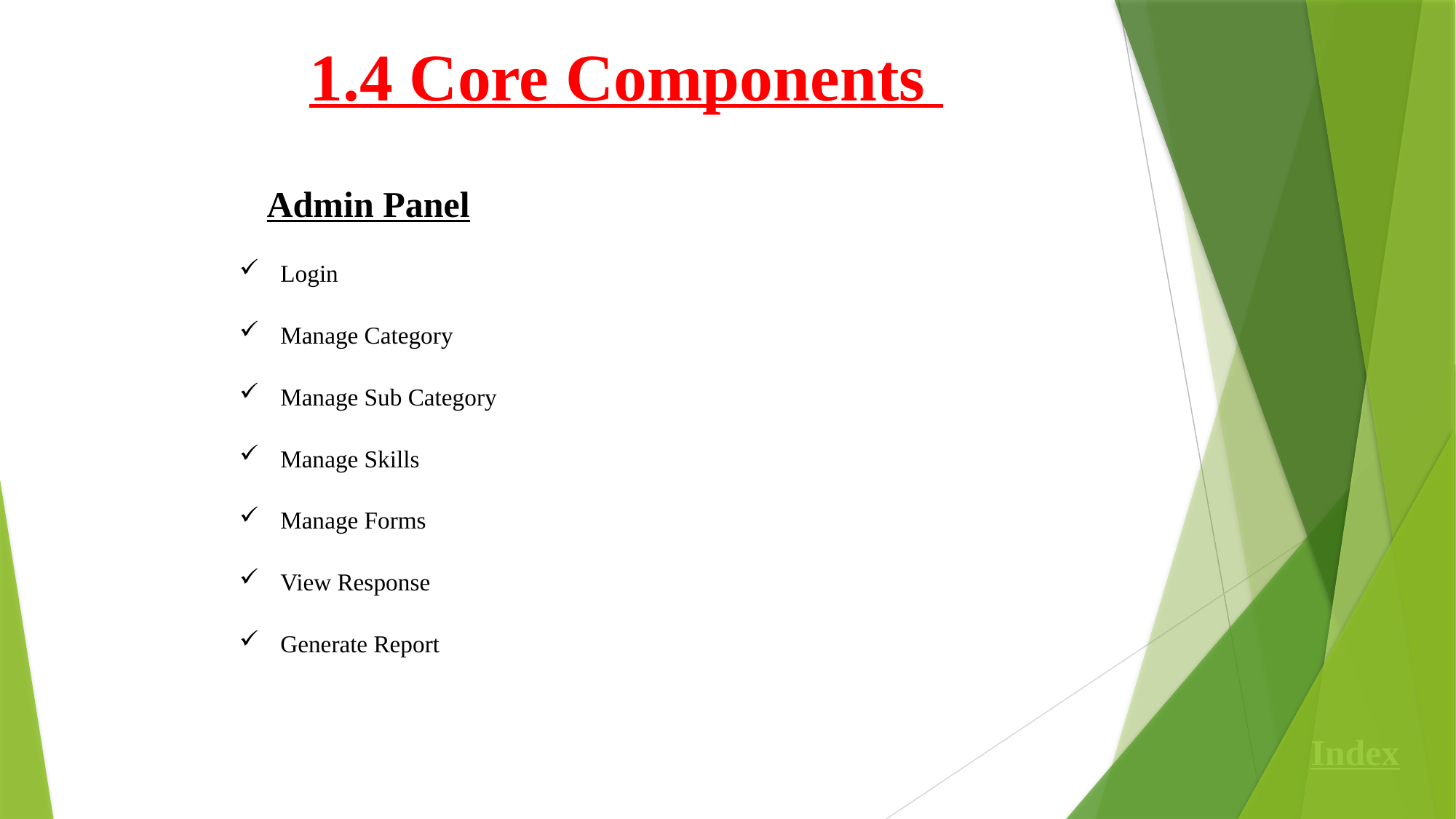

1.4 Core Components

Admin Panel
Login
Manage Category
Manage Sub Category
Manage Skills
Manage Forms
View Response
Generate Report
Index